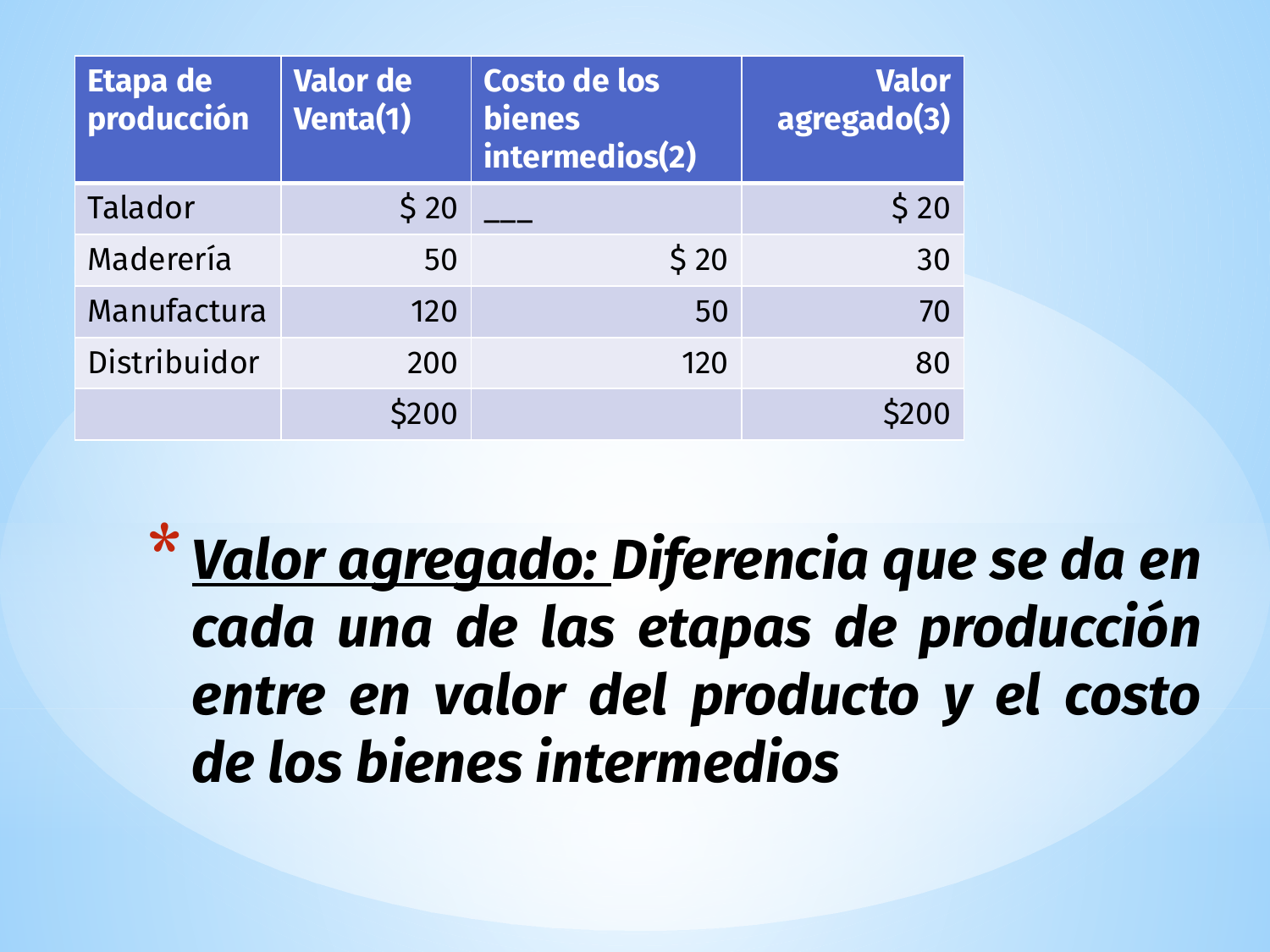

| Etapa de producción | Valor de Venta(1) | Costo de los bienes intermedios(2) | Valor agregado(3) |
| --- | --- | --- | --- |
| Talador | $ 20 | \_\_\_ | $ 20 |
| Maderería | 50 | $ 20 | 30 |
| Manufactura | 120 | 50 | 70 |
| Distribuidor | 200 | 120 | 80 |
|  | $200 |  | $200 |
# Valor agregado: Diferencia que se da en cada una de las etapas de producción entre en valor del producto y el costo de los bienes intermedios